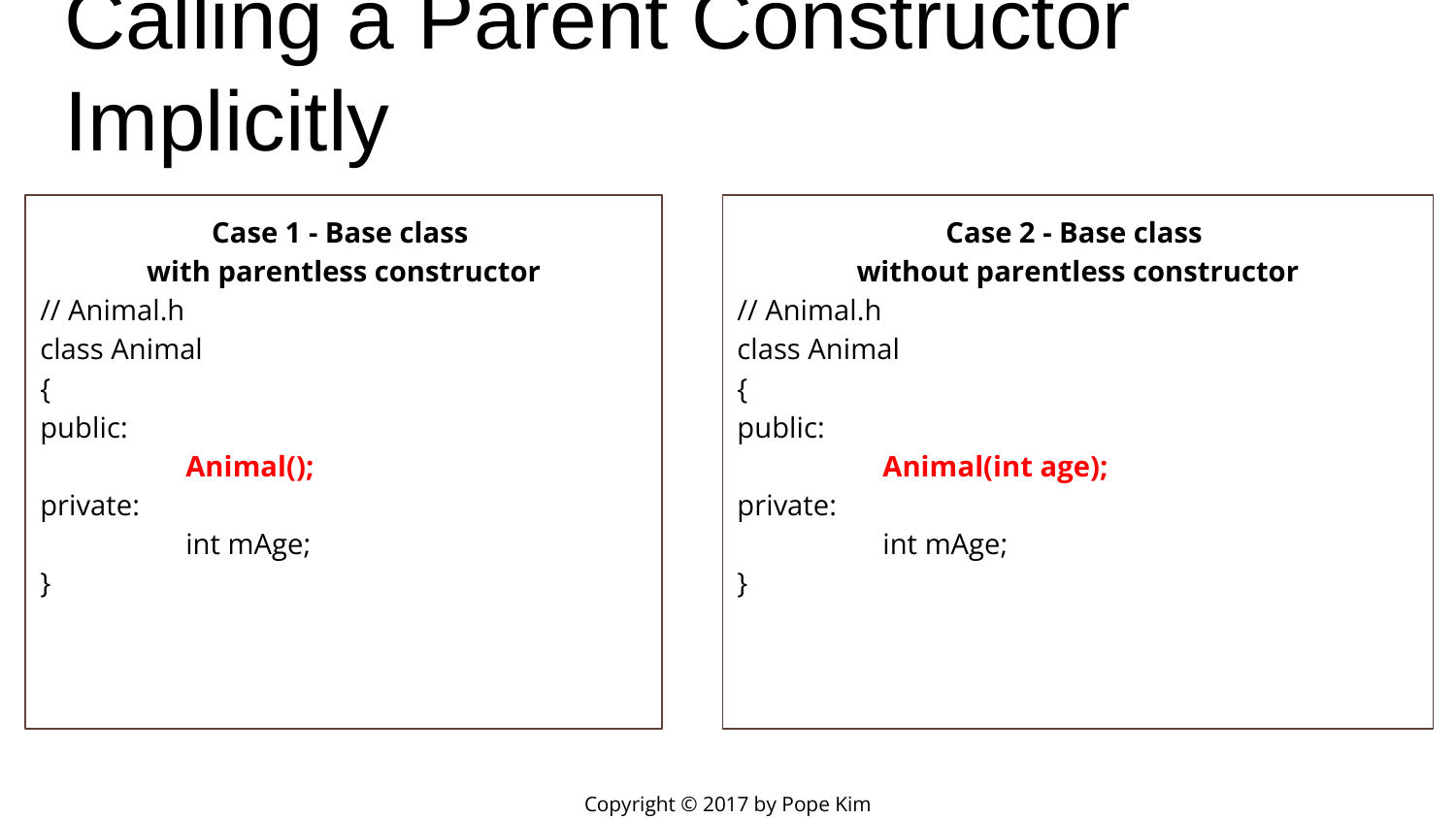

# Calling a Parent Constructor Implicitly
Case 1 - Base class
with parentless constructor
// Animal.h
class Animal
{
public:
	Animal();
private:
	int mAge;
}
Case 2 - Base class
without parentless constructor
// Animal.h
class Animal
{
public:
	Animal(int age);
private:
	int mAge;
}